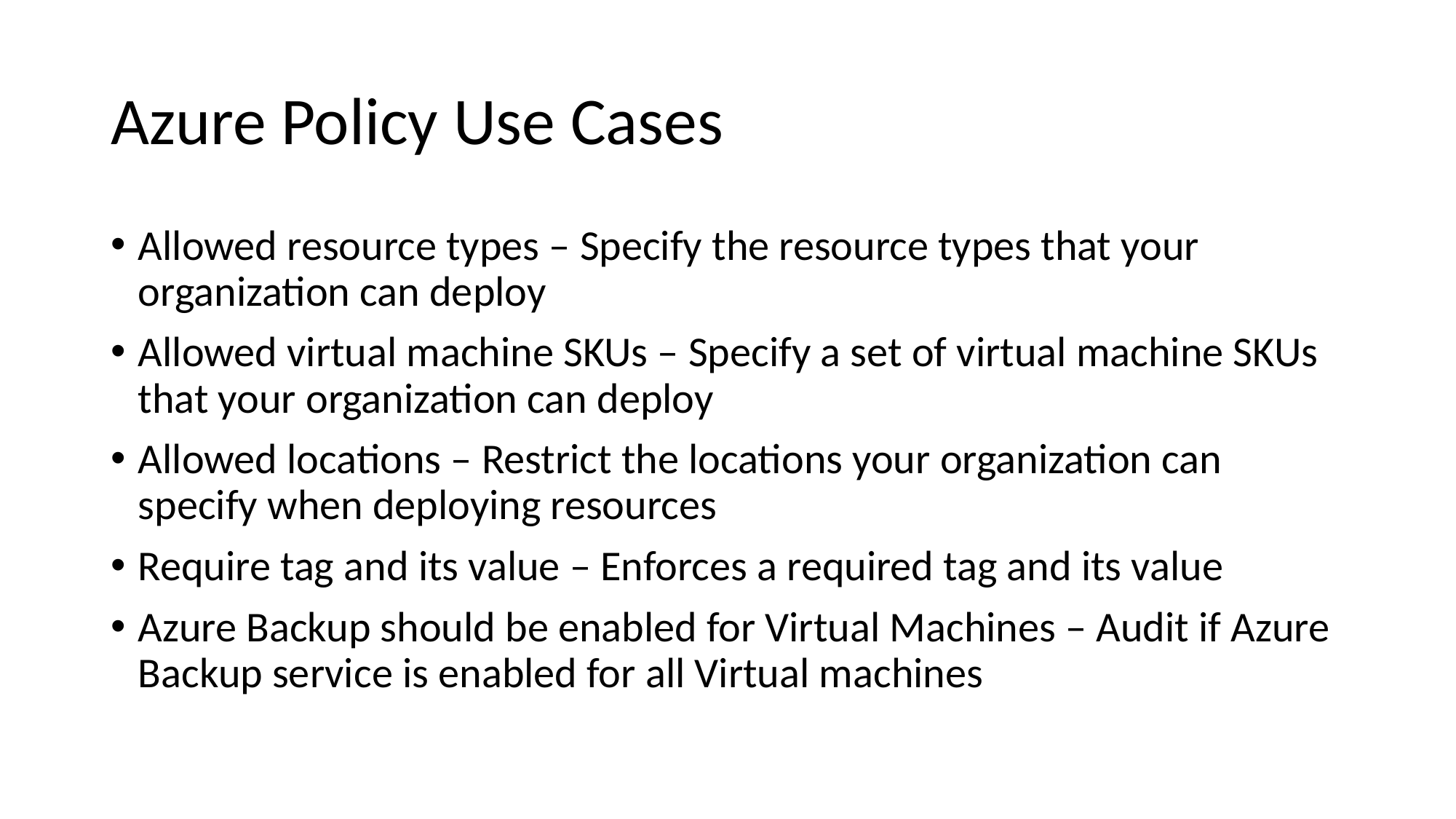

# Azure Policy Use Cases
Allowed resource types – Specify the resource types that your organization can deploy
Allowed virtual machine SKUs – Specify a set of virtual machine SKUs that your organization can deploy
Allowed locations – Restrict the locations your organization can specify when deploying resources
Require tag and its value – Enforces a required tag and its value
Azure Backup should be enabled for Virtual Machines – Audit if Azure Backup service is enabled for all Virtual machines